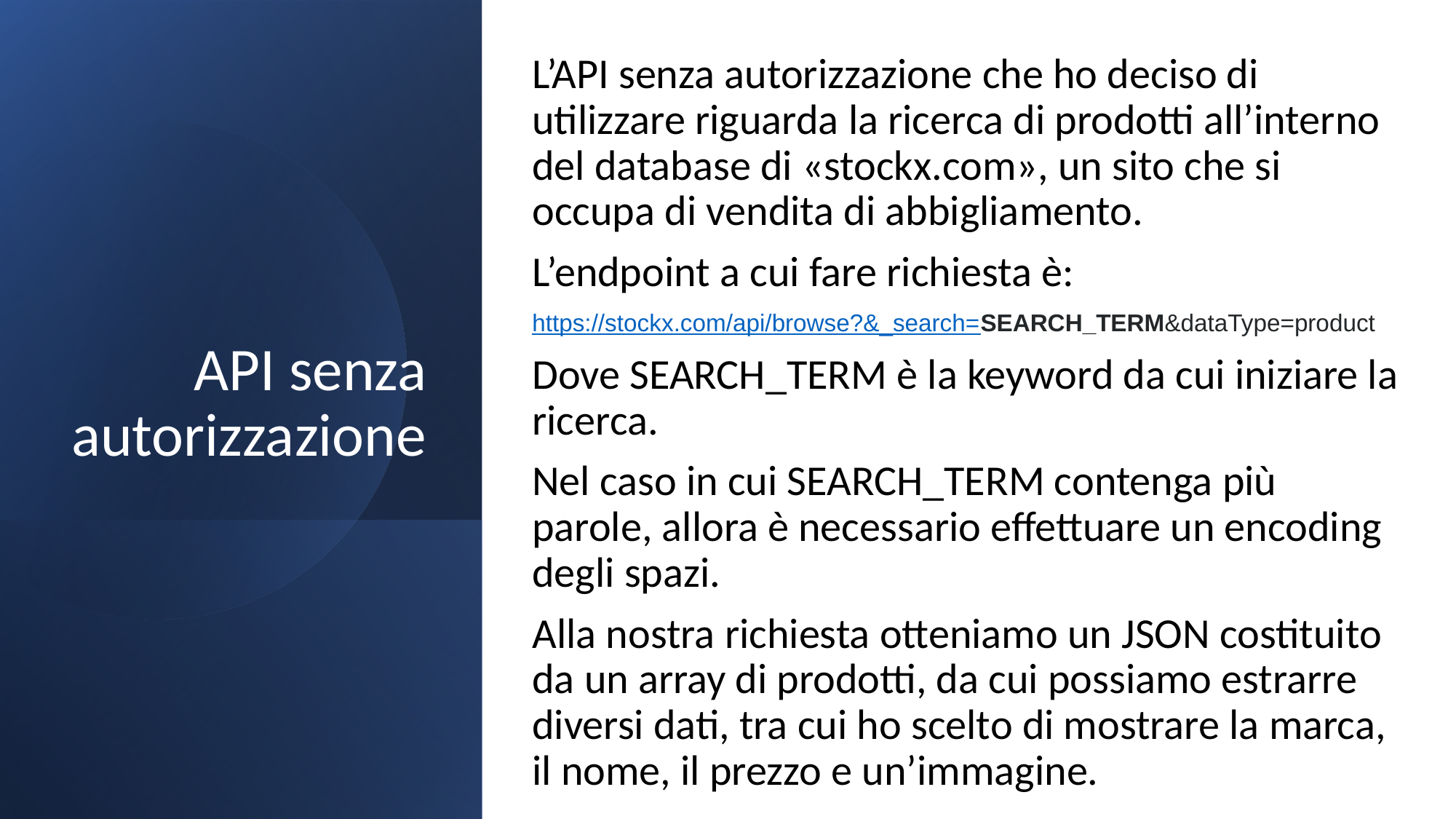

L’API senza autorizzazione che ho deciso di utilizzare riguarda la ricerca di prodotti all’interno del database di «stockx.com», un sito che si occupa di vendita di abbigliamento.
L’endpoint a cui fare richiesta è:
https://stockx.com/api/browse?&_search=SEARCH_TERM&dataType=product
Dove SEARCH_TERM è la keyword da cui iniziare la ricerca.
Nel caso in cui SEARCH_TERM contenga più parole, allora è necessario effettuare un encoding degli spazi.
Alla nostra richiesta otteniamo un JSON costituito da un array di prodotti, da cui possiamo estrarre diversi dati, tra cui ho scelto di mostrare la marca, il nome, il prezzo e un’immagine.
# API senza autorizzazione